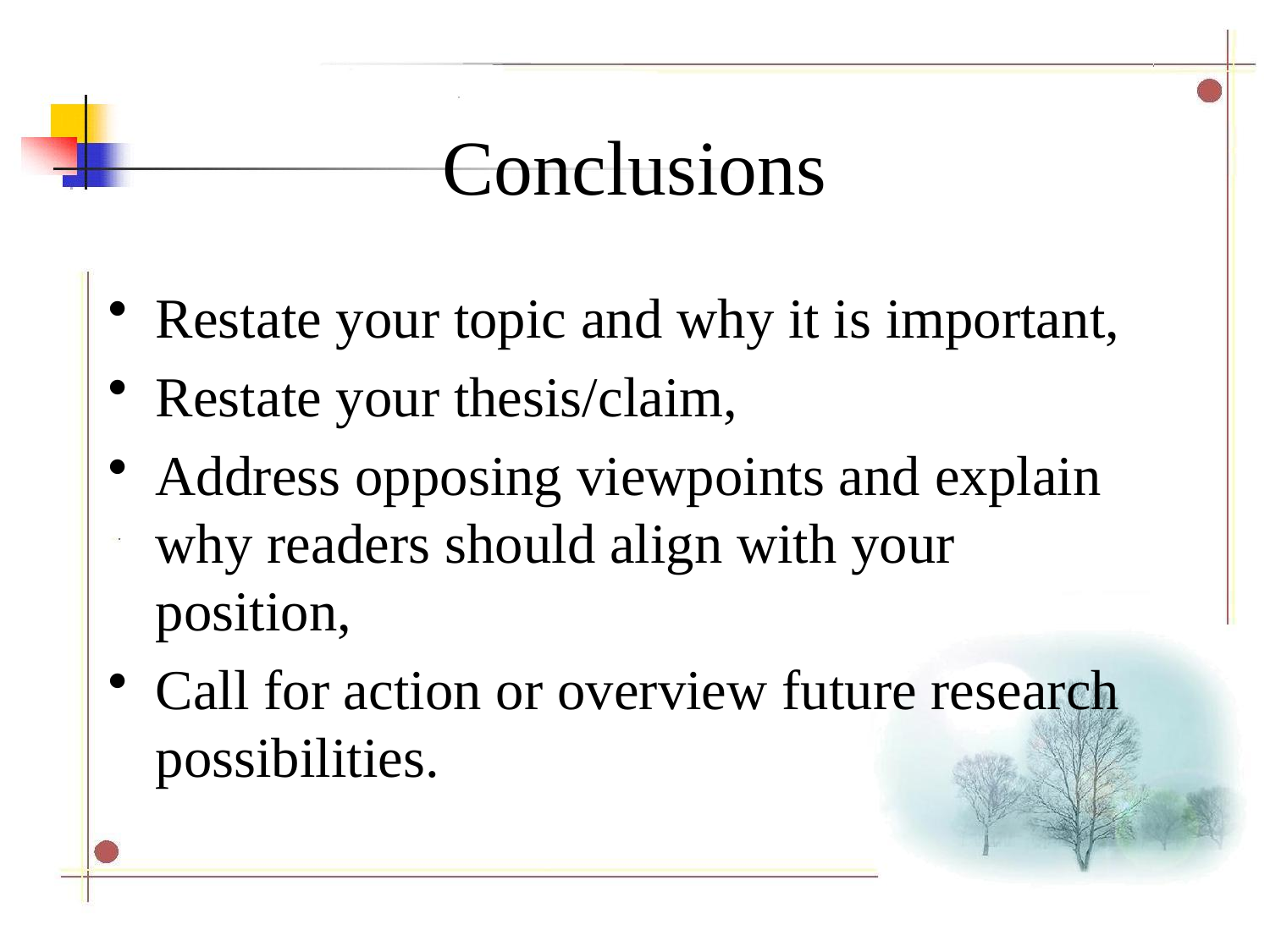

# Conclusions
Restate your topic and why it is important,
Restate your thesis/claim,
Address opposing viewpoints and explain why readers should align with your position,
Call for action or overview future research possibilities.